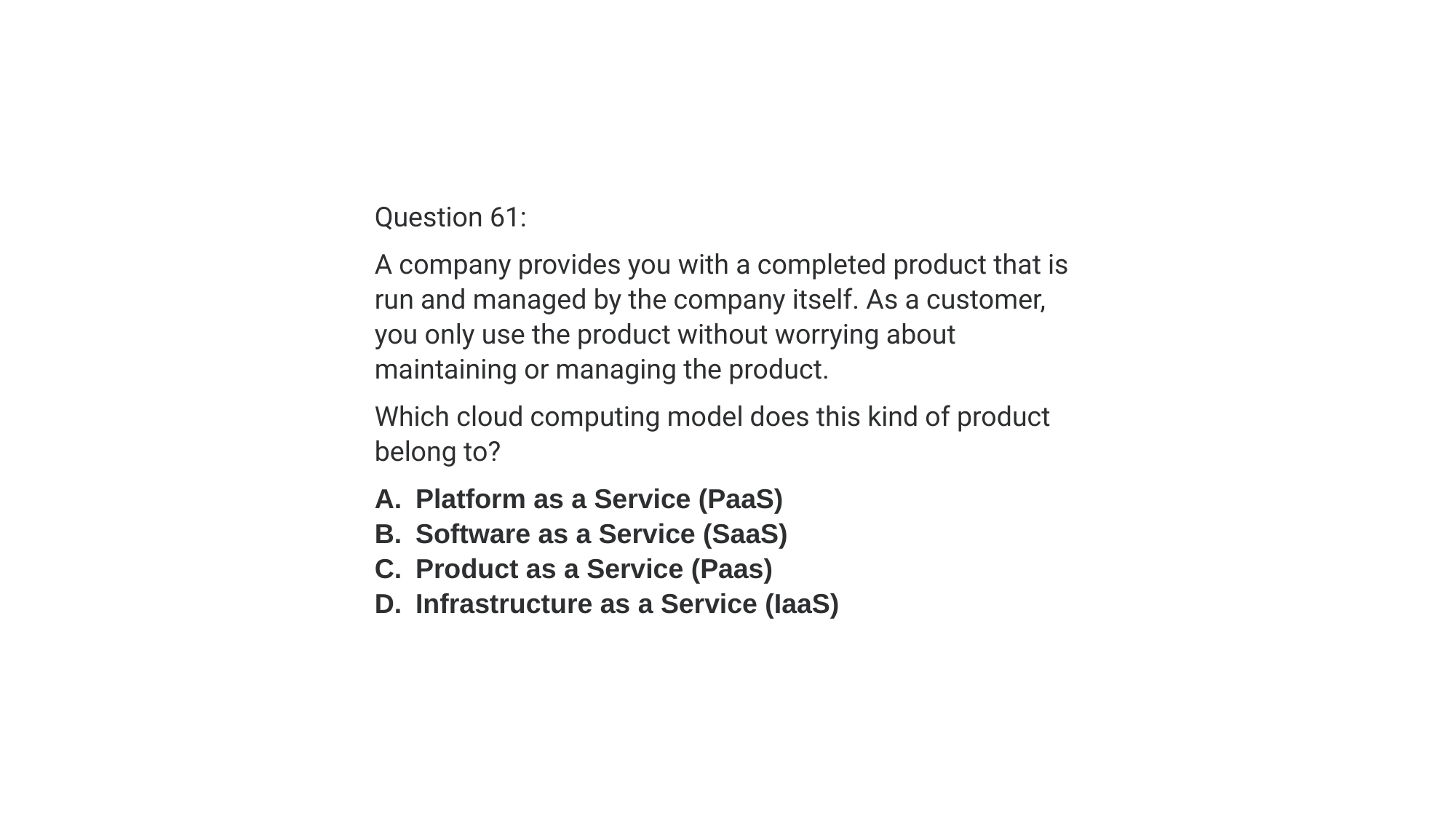

Question 61:
A company provides you with a completed product that is run and managed by the company itself. As a customer, you only use the product without worrying about maintaining or managing the product.
Which cloud computing model does this kind of product belong to?
Platform as a Service (PaaS)
Software as a Service (SaaS)
Product as a Service (Paas)
Infrastructure as a Service (IaaS)